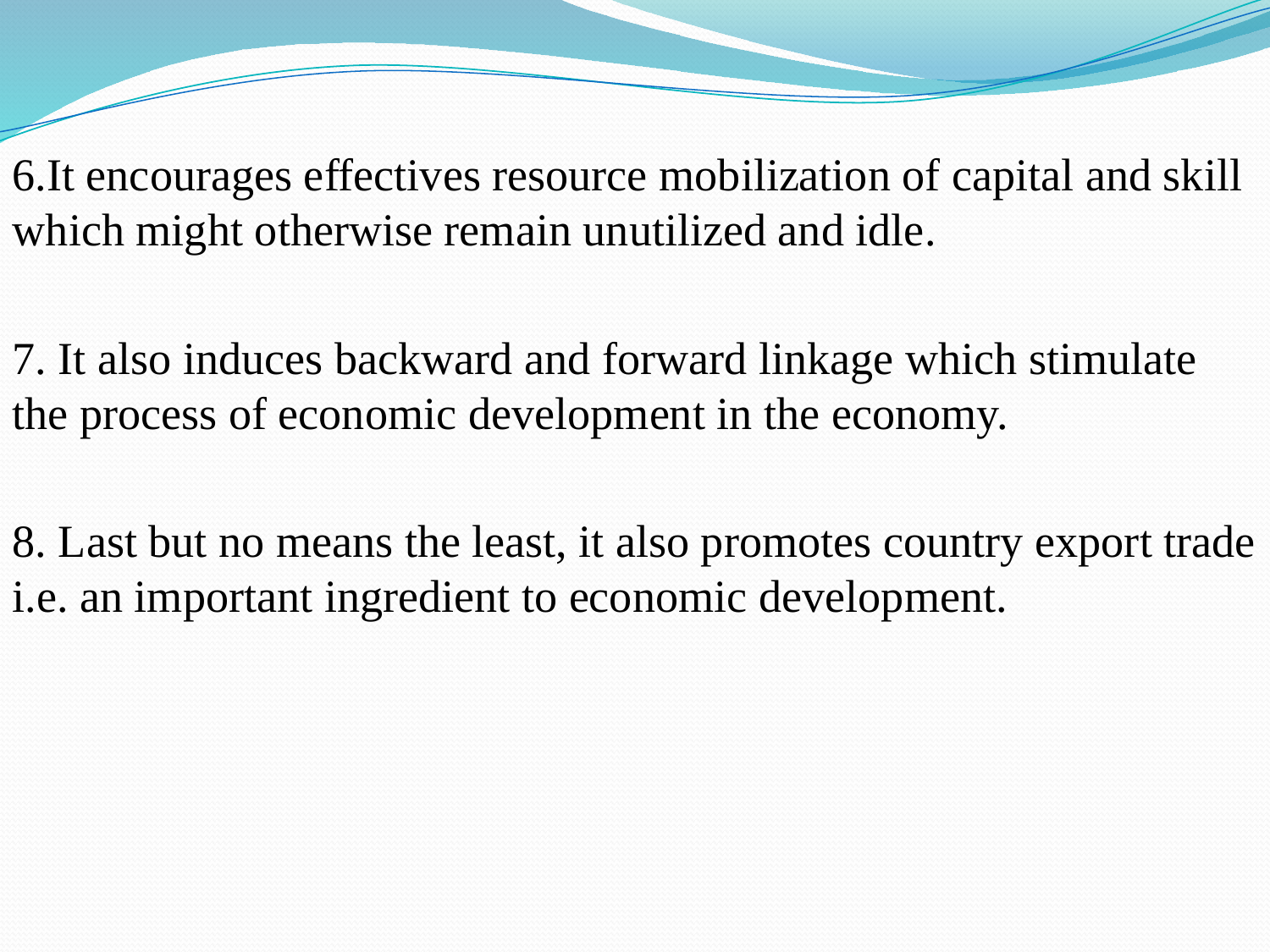

6.It encourages effectives resource mobilization of capital and skill which might otherwise remain unutilized and idle.

7. It also induces backward and forward linkage which stimulate the process of economic development in the economy.

8. Last but no means the least, it also promotes country export trade i.e. an important ingredient to economic development.